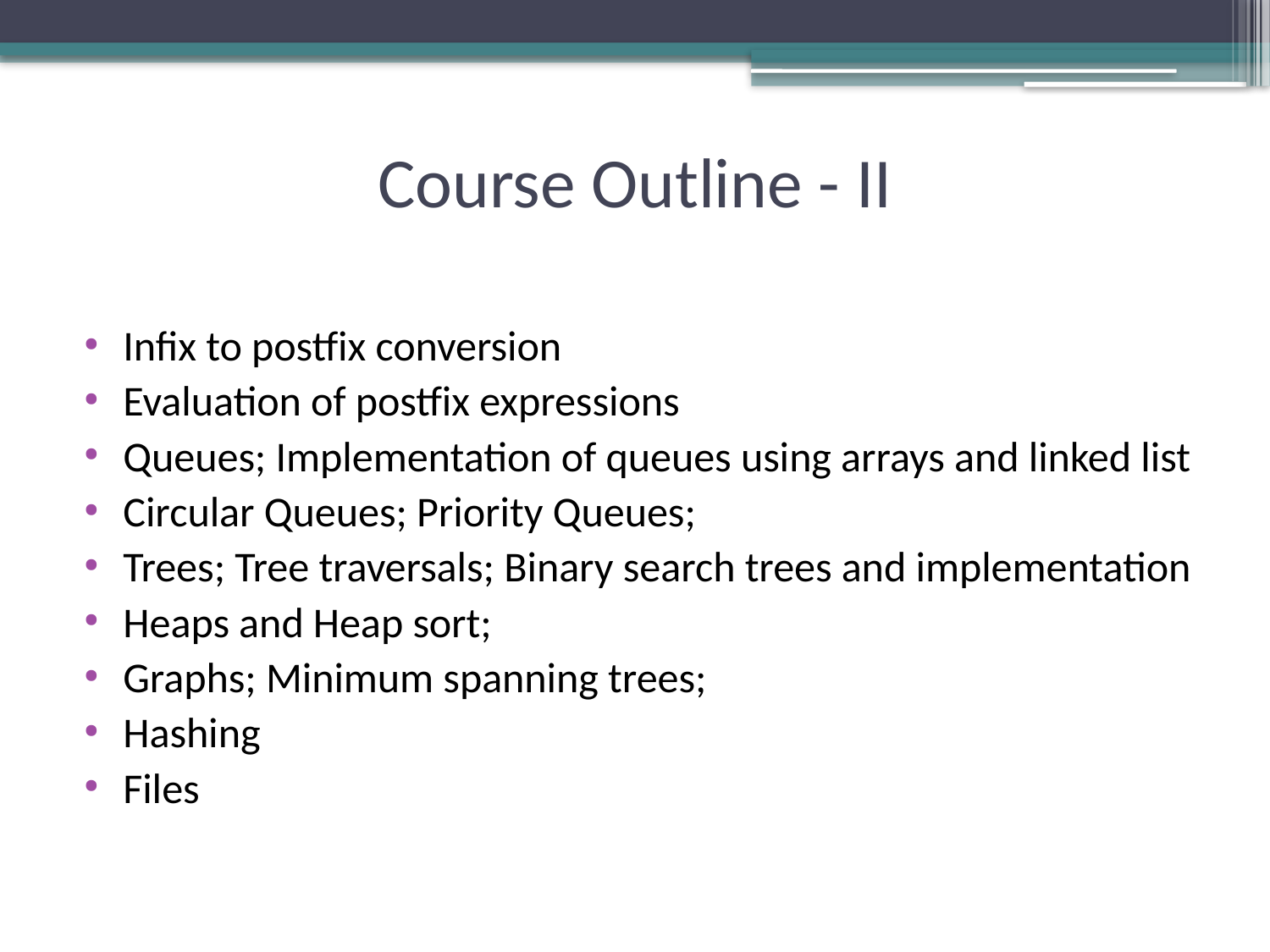

# Course Outline - II
Infix to postfix conversion
Evaluation of postfix expressions
Queues; Implementation of queues using arrays and linked list
Circular Queues; Priority Queues;
Trees; Tree traversals; Binary search trees and implementation
Heaps and Heap sort;
Graphs; Minimum spanning trees;
Hashing
Files